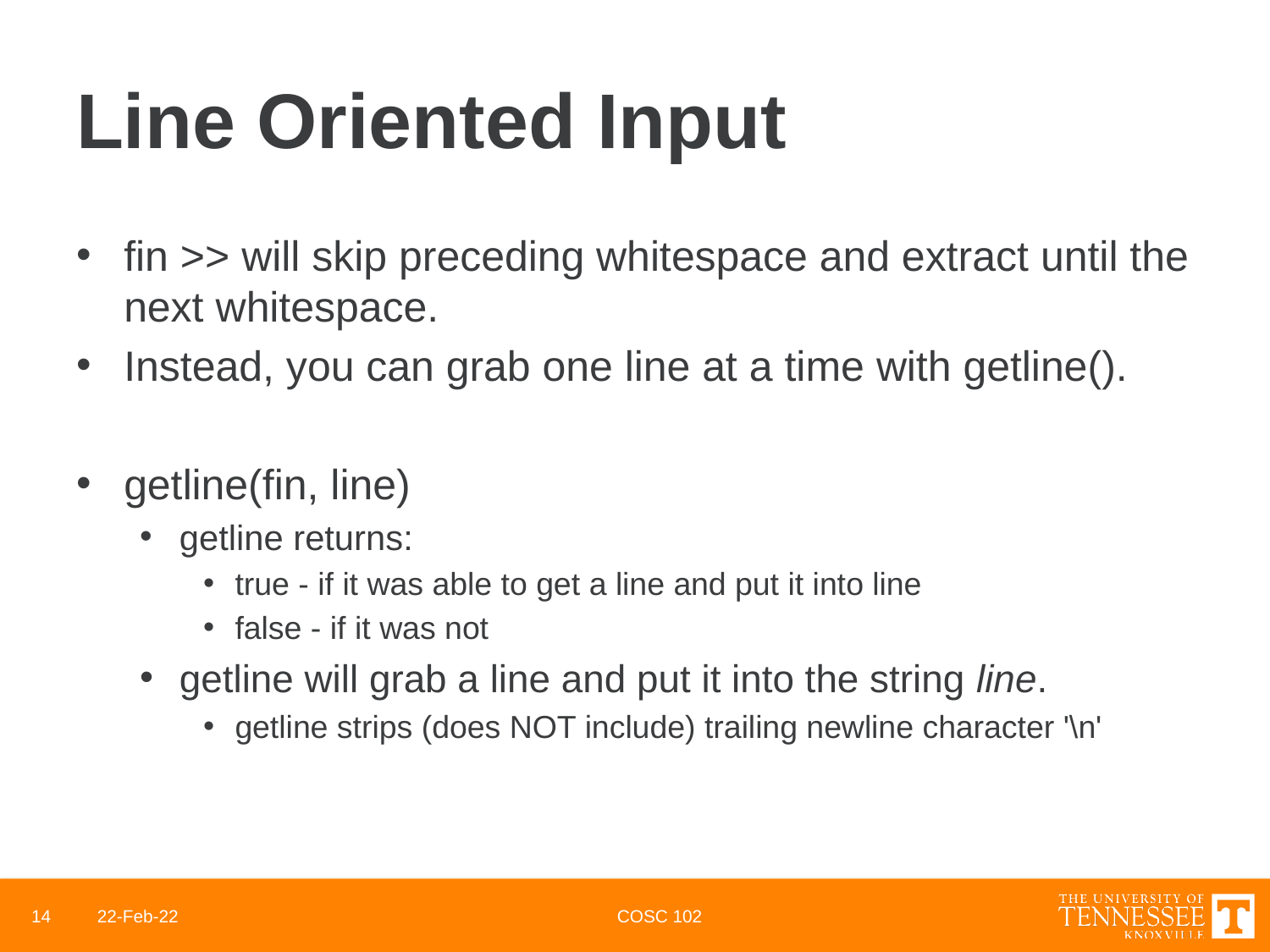

# Line Oriented Input
fin >> will skip preceding whitespace and extract until the next whitespace.
Instead, you can grab one line at a time with getline().

getline(fin, line)
getline returns:
true - if it was able to get a line and put it into line
false - if it was not
getline will grab a line and put it into the string line.
getline strips (does NOT include) trailing newline character '\n'
14
22-Feb-22
COSC 102